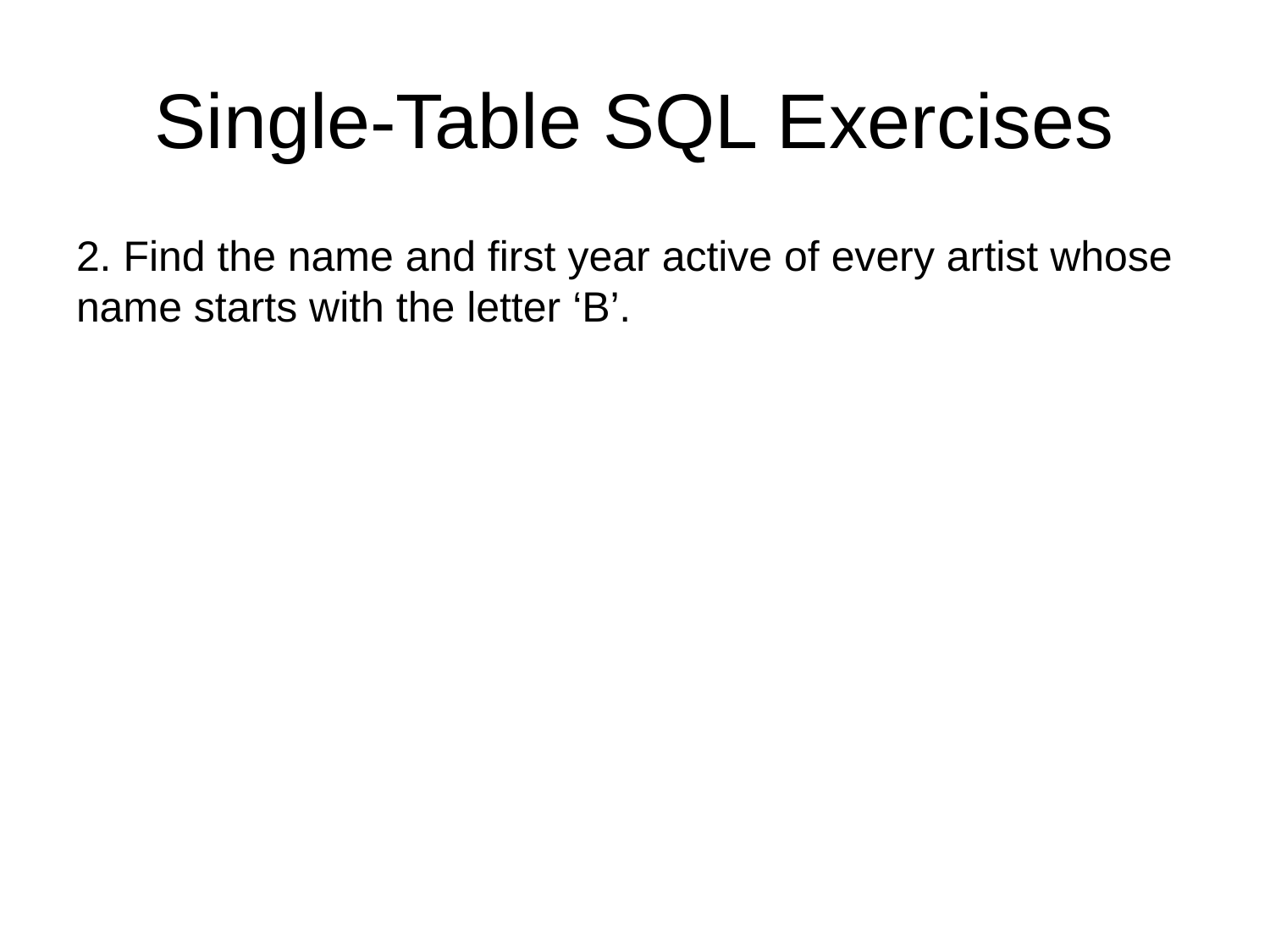

# Single-Table SQL Exercises
2. Find the name and first year active of every artist whose name starts with the letter ‘B’.